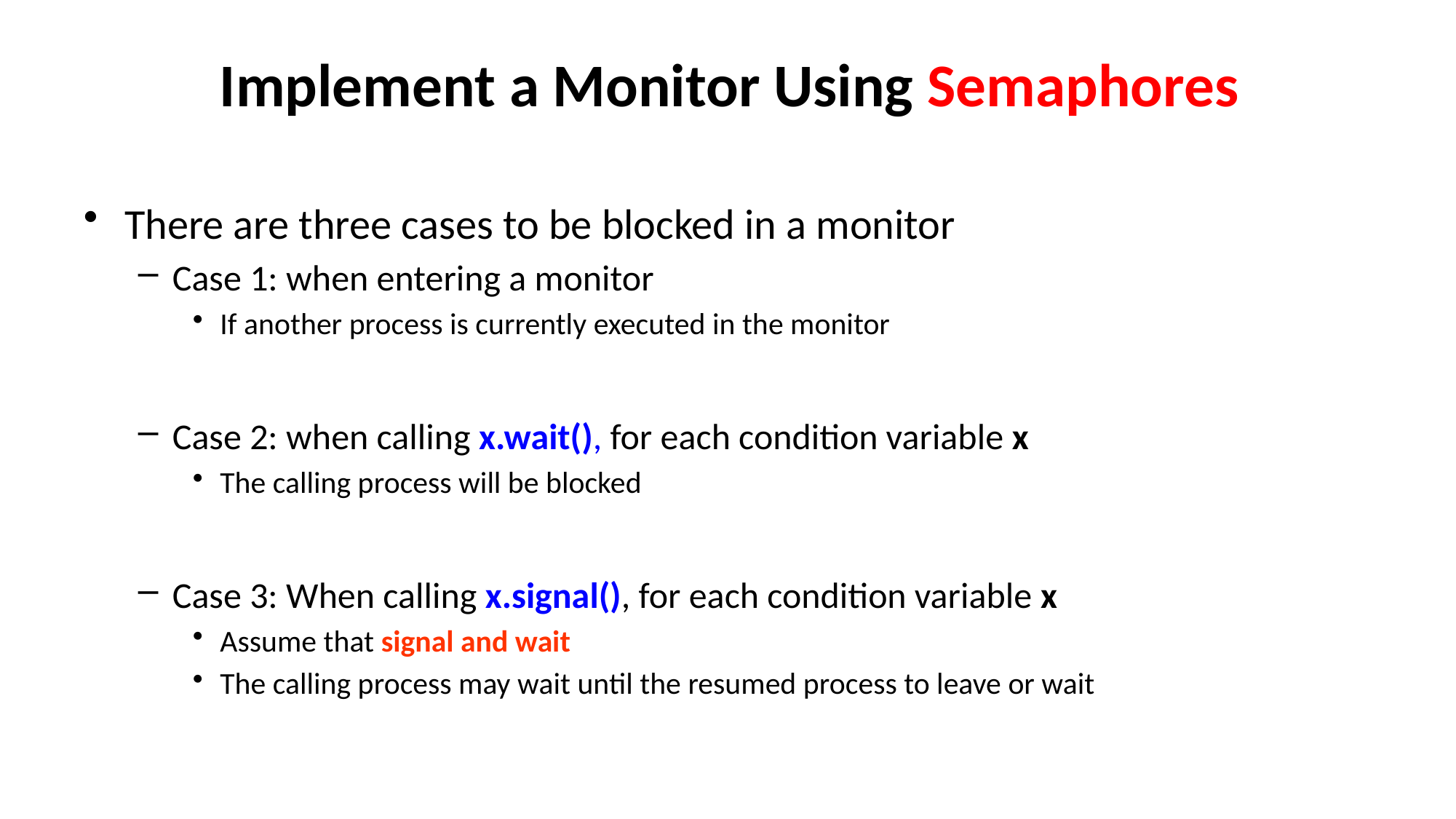

# Implement a Monitor Using Semaphores
There are three cases to be blocked in a monitor
Case 1: when entering a monitor
If another process is currently executed in the monitor

Case 2: when calling x.wait(), for each condition variable x
The calling process will be blocked

Case 3: When calling x.signal(), for each condition variable x
Assume that signal and wait
The calling process may wait until the resumed process to leave or wait